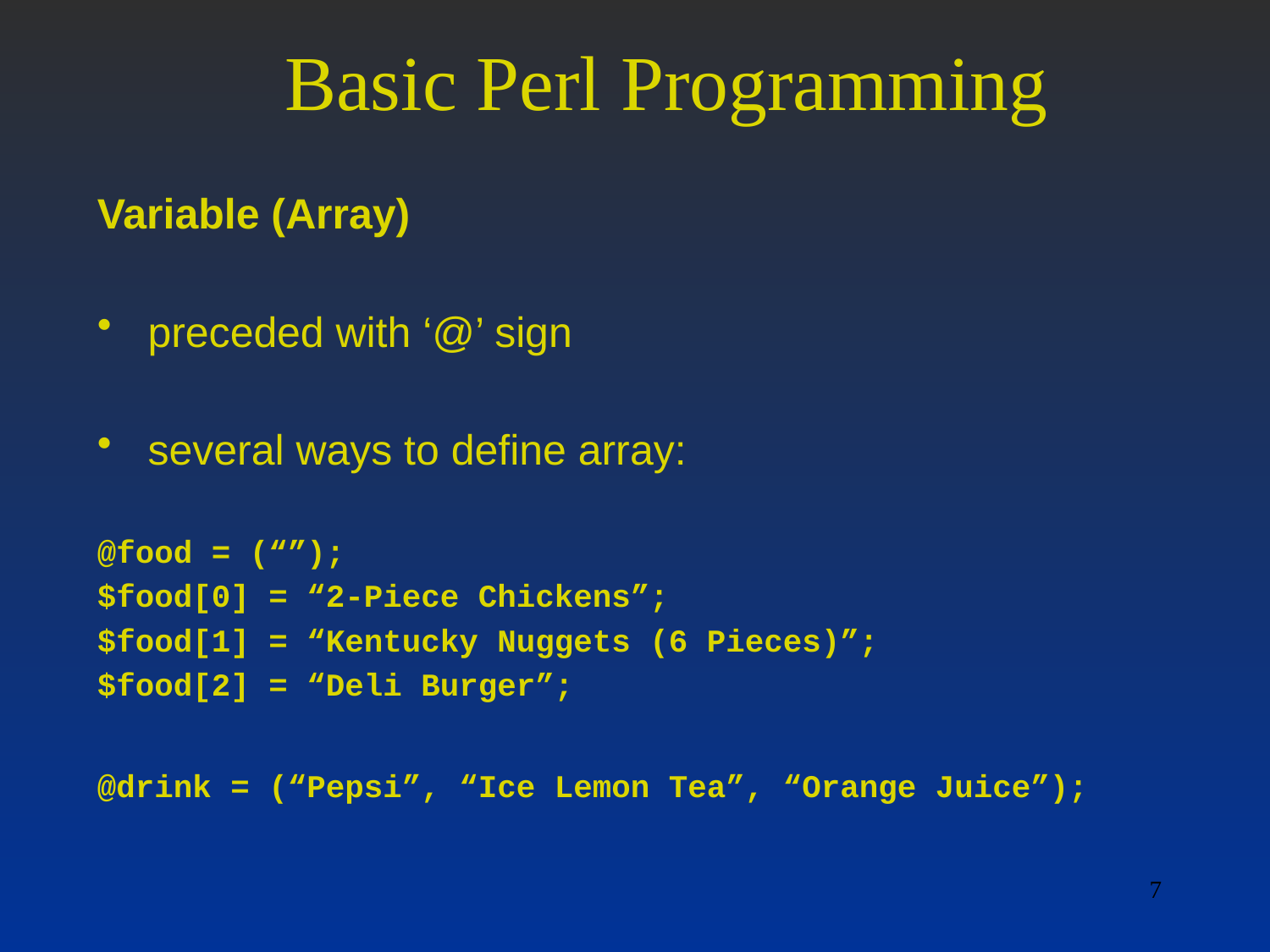

# Basic Perl Programming
Variable (Array)

   preceded with ‘@’ sign

   several ways to define array:
@food = (“”);
$food[0] = “2-Piece Chickens”;
$food[1] = “Kentucky Nuggets (6 Pieces)”;
$food[2] = “Deli Burger”;

@drink = (“Pepsi”, “Ice Lemon Tea”, “Orange Juice”);

7